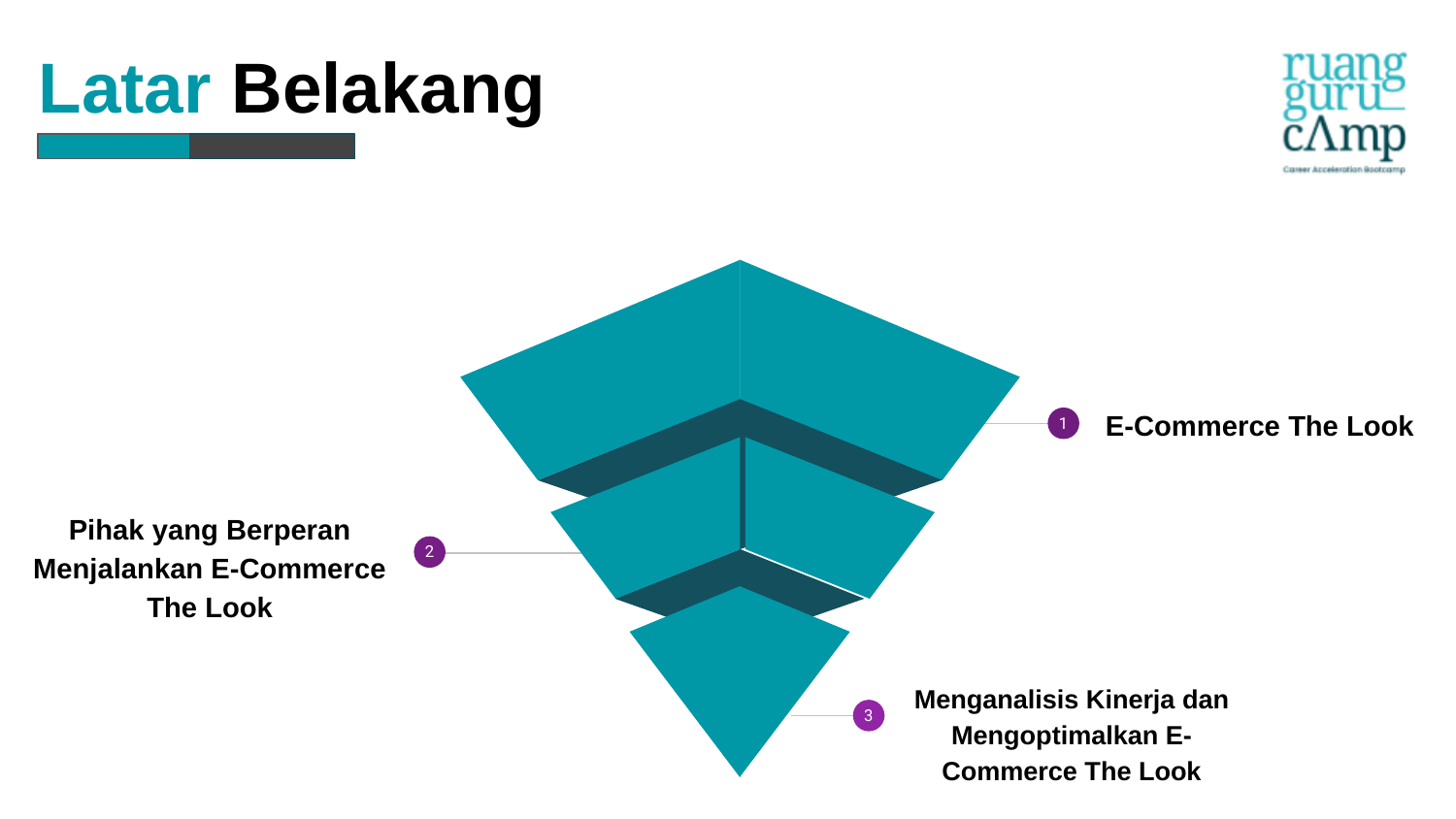

Latar Belakang

E-Commerce The Look
1

Pihak yang Berperan Menjalankan E-Commerce The Look

2

Menganalisis Kinerja dan Mengoptimalkan E-Commerce The Look
3